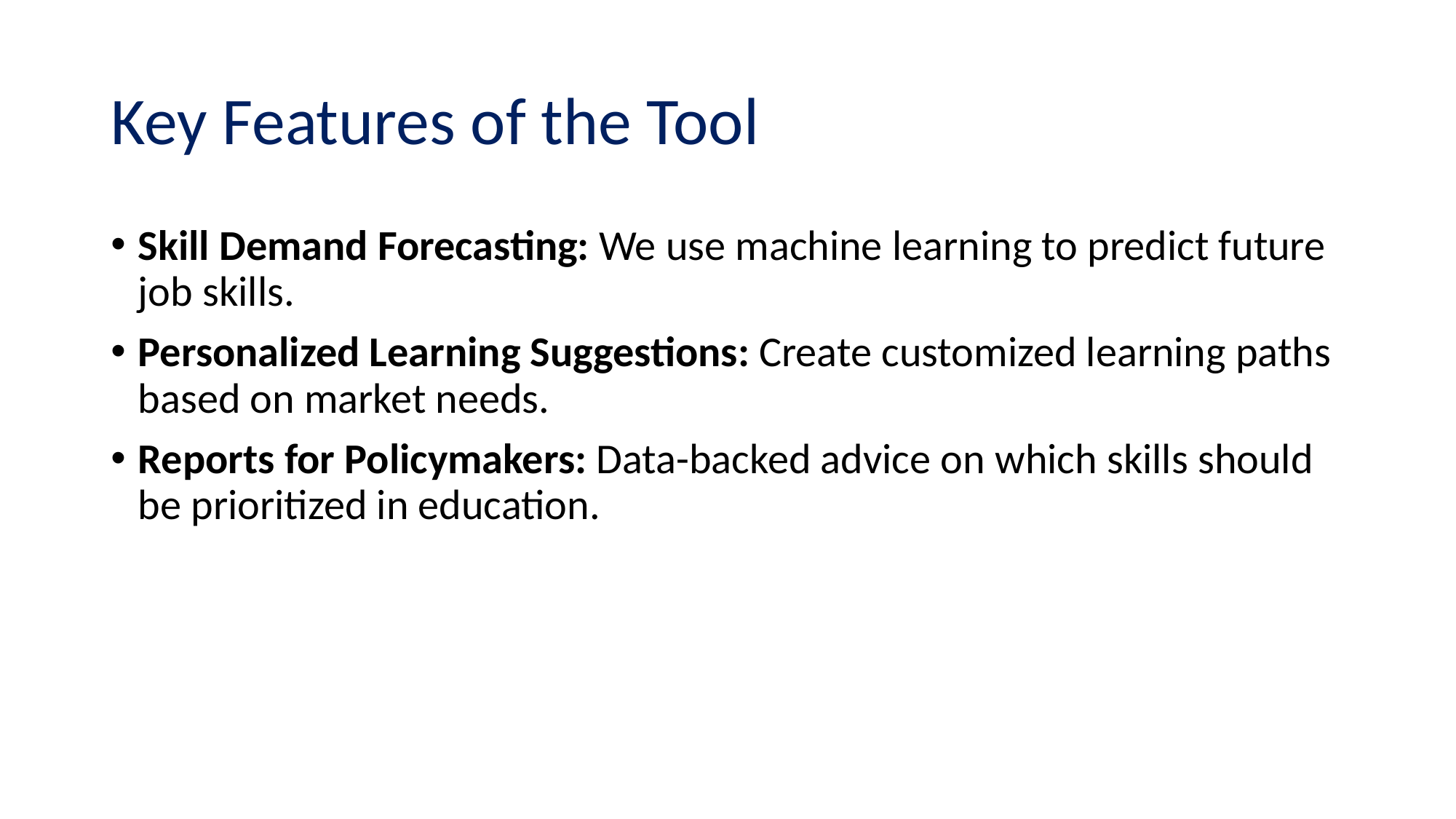

# Key Features of the Tool
Skill Demand Forecasting: We use machine learning to predict future job skills.
Personalized Learning Suggestions: Create customized learning paths based on market needs.
Reports for Policymakers: Data-backed advice on which skills should be prioritized in education.